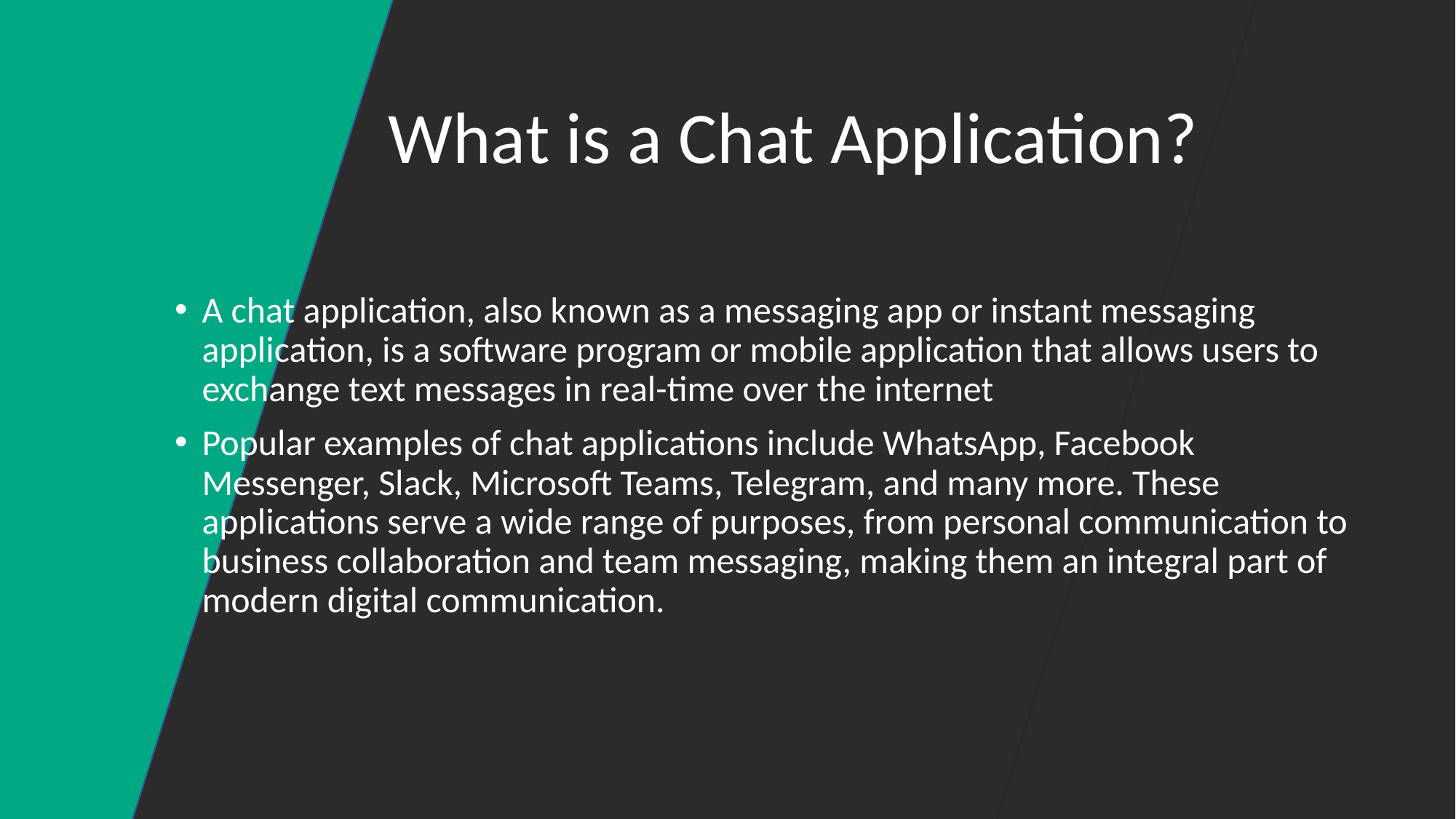

# What is a Chat Application?
A chat application, also known as a messaging app or instant messaging application, is a software program or mobile application that allows users to exchange text messages in real-time over the internet
Popular examples of chat applications include WhatsApp, Facebook Messenger, Slack, Microsoft Teams, Telegram, and many more. These applications serve a wide range of purposes, from personal communication to business collaboration and team messaging, making them an integral part of modern digital communication.